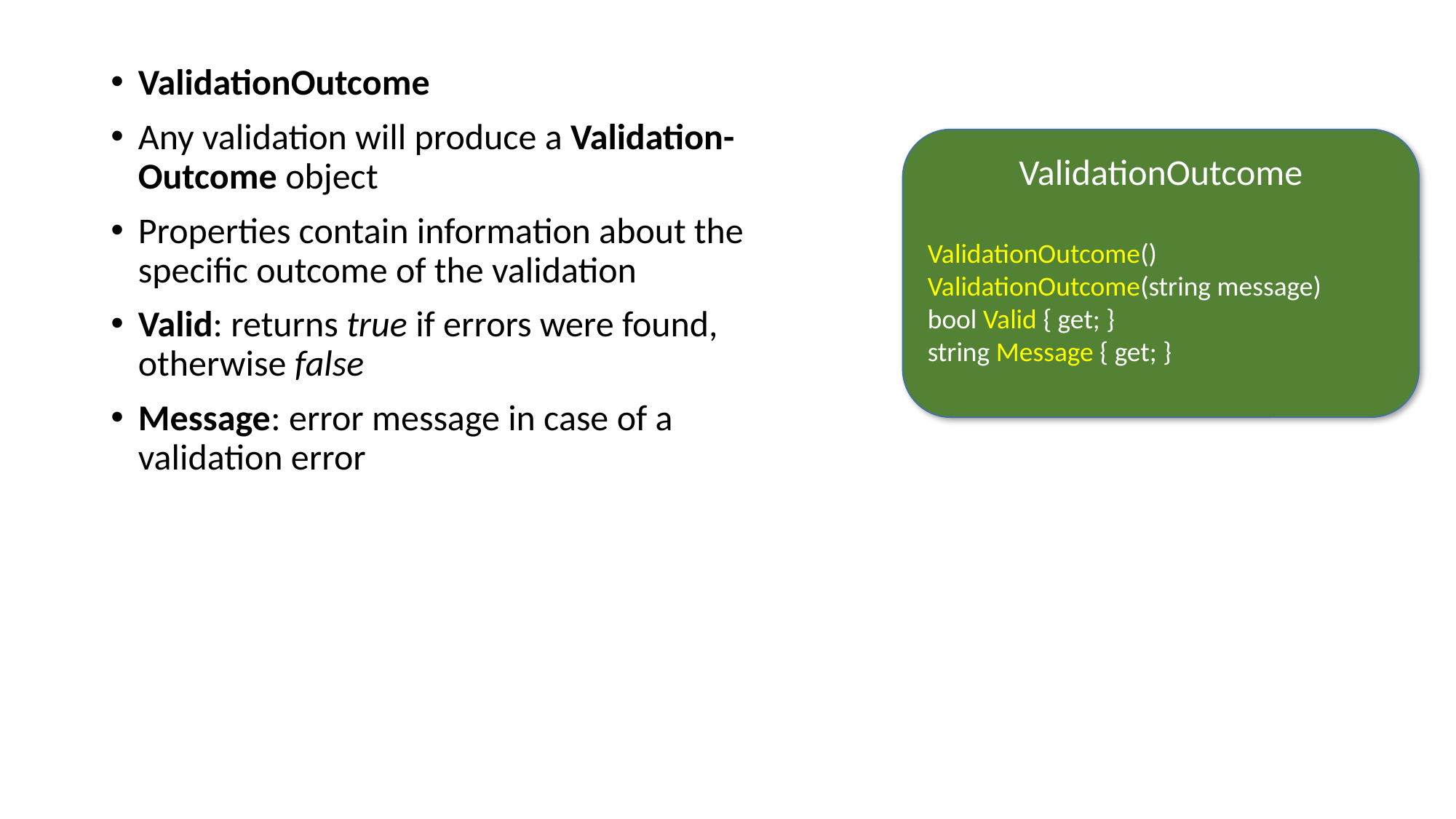

ValidationOutcome
Any validation will produce a Validation-Outcome object
Properties contain information about the specific outcome of the validation
Valid: returns true if errors were found, otherwise false
Message: error message in case of a validation error
ValidationOutcome

ValidationOutcome()
ValidationOutcome(string message)
bool Valid { get; }
string Message { get; }